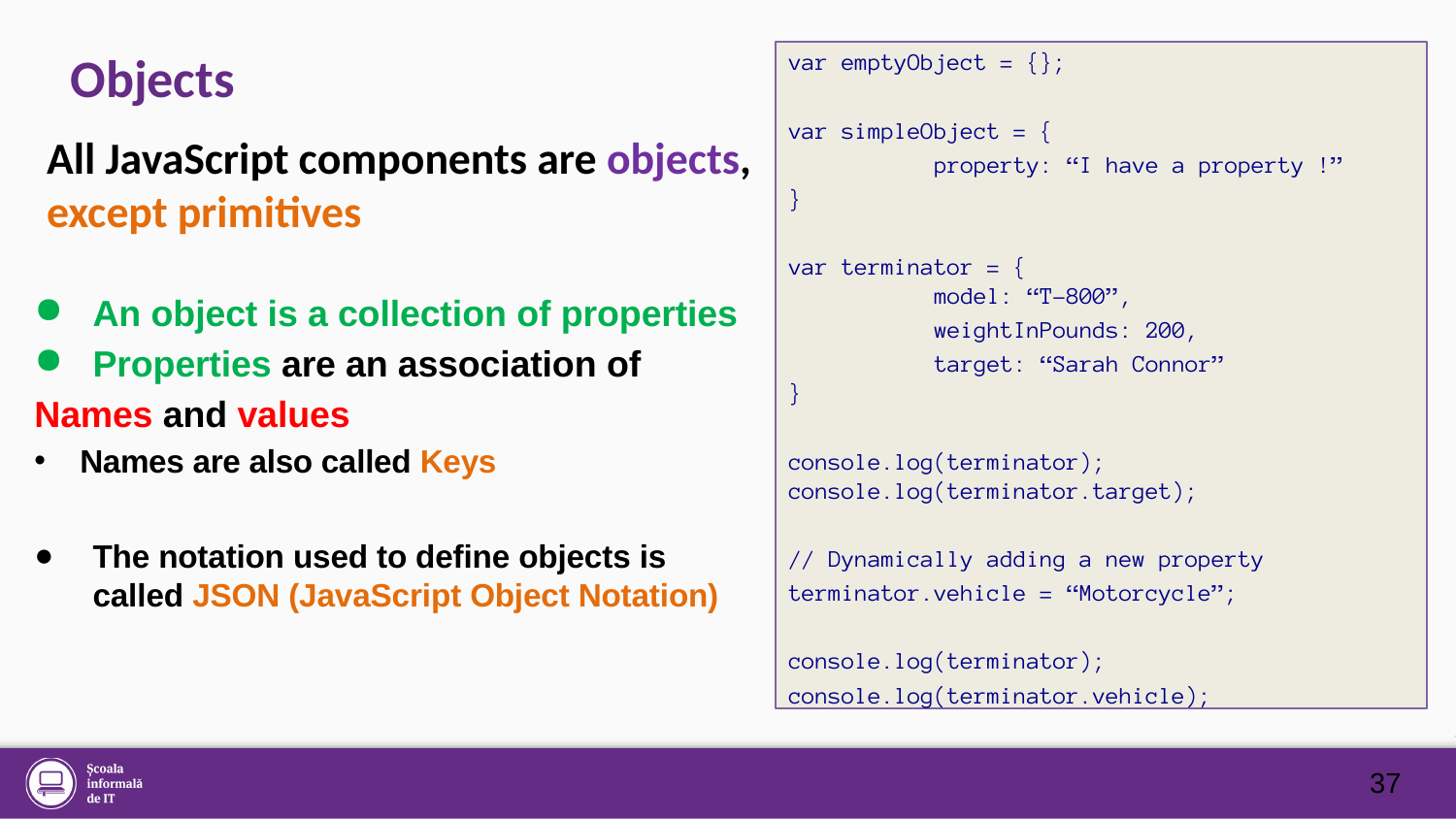

var emptyObject = {};

var simpleObject = {
	property: “I have a property !”
}

var terminator = {
	model: “T-800”,
	weightInPounds: 200,
	target: “Sarah Connor”
}

console.log(terminator); console.log(terminator.target);

// Dynamically adding a new property
terminator.vehicle = “Motorcycle”;

console.log(terminator);
console.log(terminator.vehicle);
# Objects
All JavaScript components are objects, except primitives
An object is a collection of properties
Properties are an association of
Names and values
Names are also called Keys

The notation used to define objects is called JSON (JavaScript Object Notation)

37